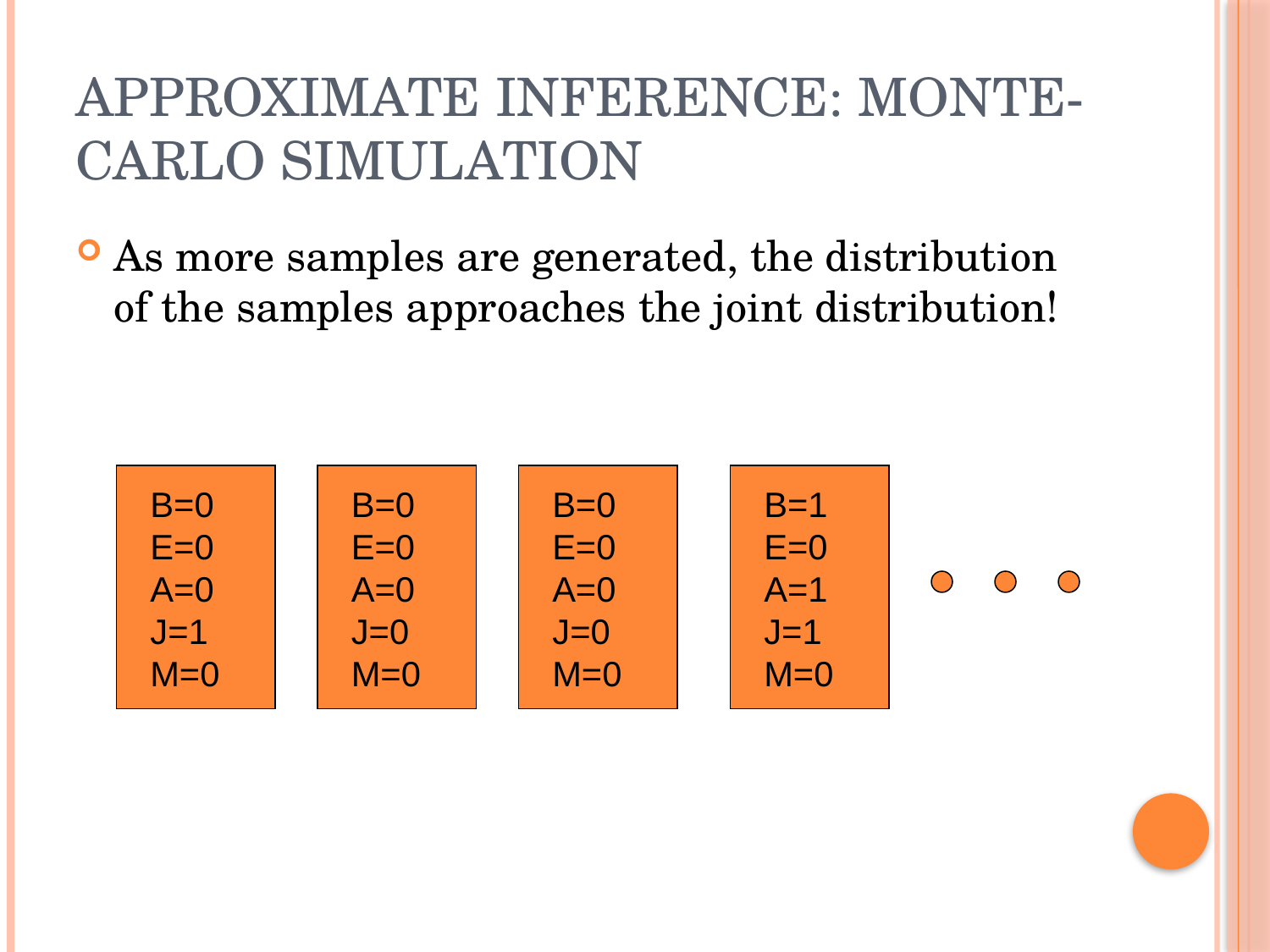

# Approximate Inference: Monte-Carlo Simulation
As more samples are generated, the distribution of the samples approaches the joint distribution!

B=0
E=0
A=0
J=1
M=0
B=0
E=0
A=0
J=0
M=0
B=0
E=0
A=0
J=0
M=0
B=1
E=0
A=1
J=1
M=0